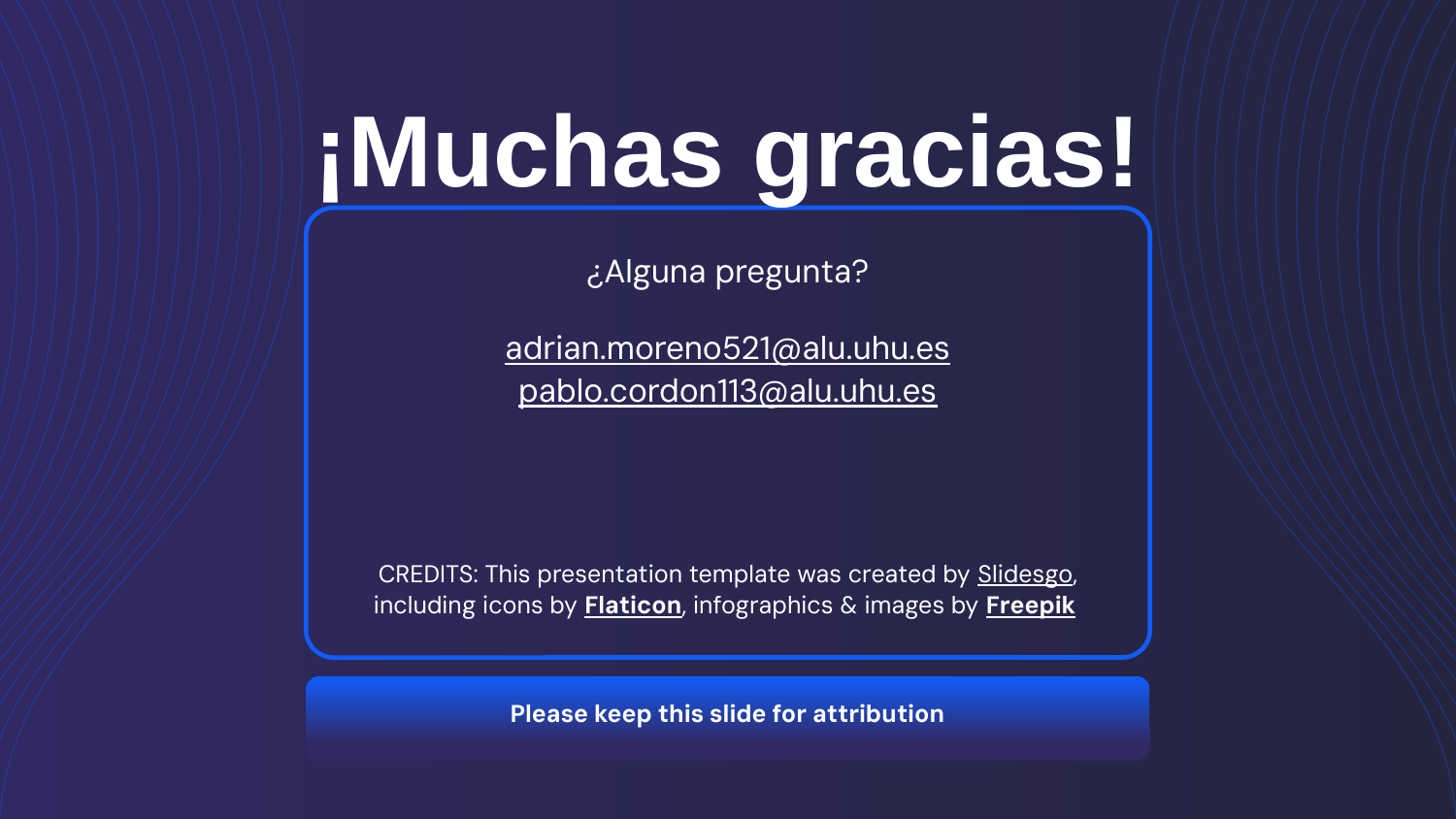

# ¡Muchas gracias!
¿Alguna pregunta?

adrian.moreno521@alu.uhu.es
pablo.cordon113@alu.uhu.es
Please keep this slide for attribution